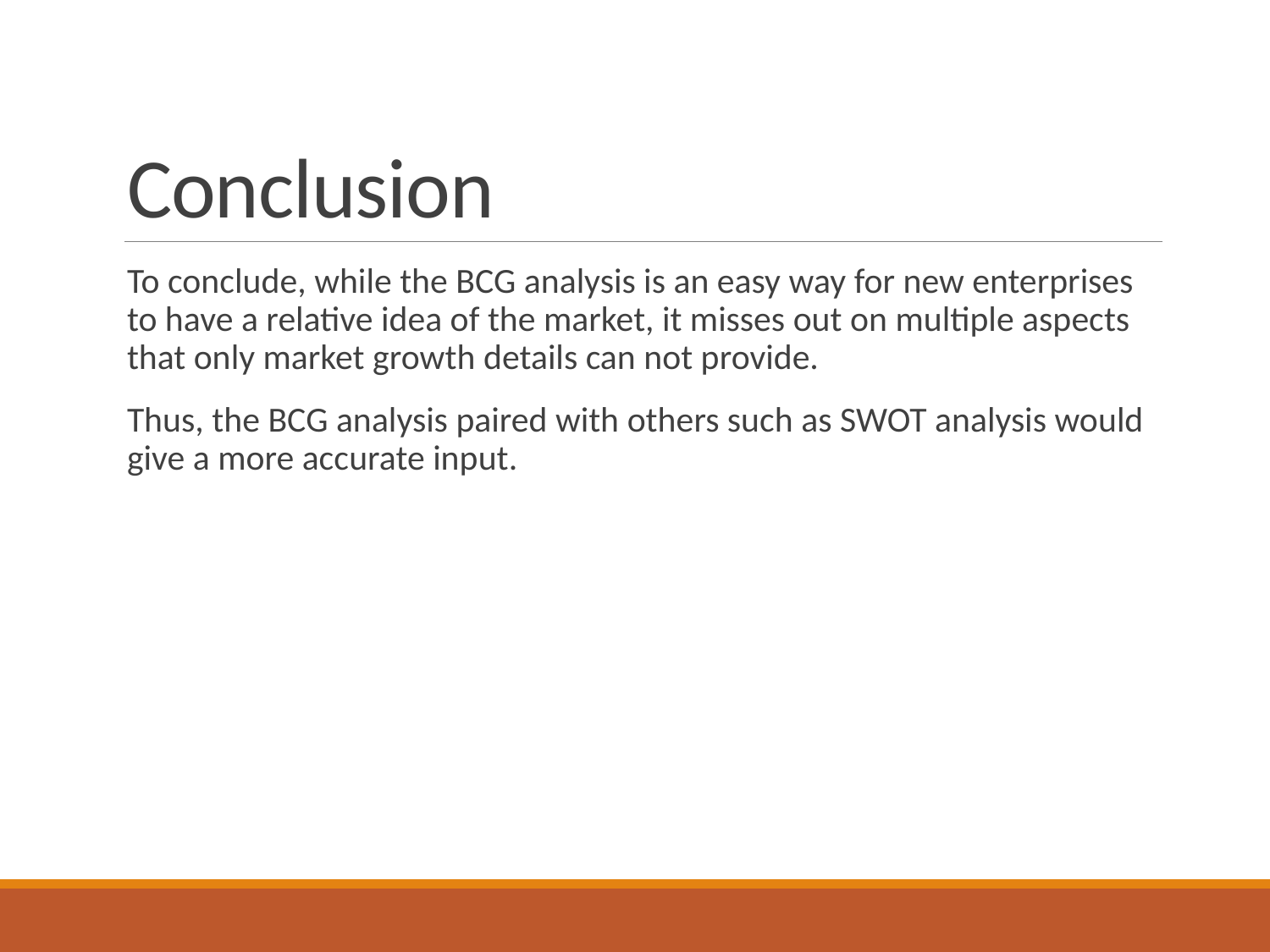

# Conclusion
To conclude, while the BCG analysis is an easy way for new enterprises to have a relative idea of the market, it misses out on multiple aspects that only market growth details can not provide.
Thus, the BCG analysis paired with others such as SWOT analysis would give a more accurate input.